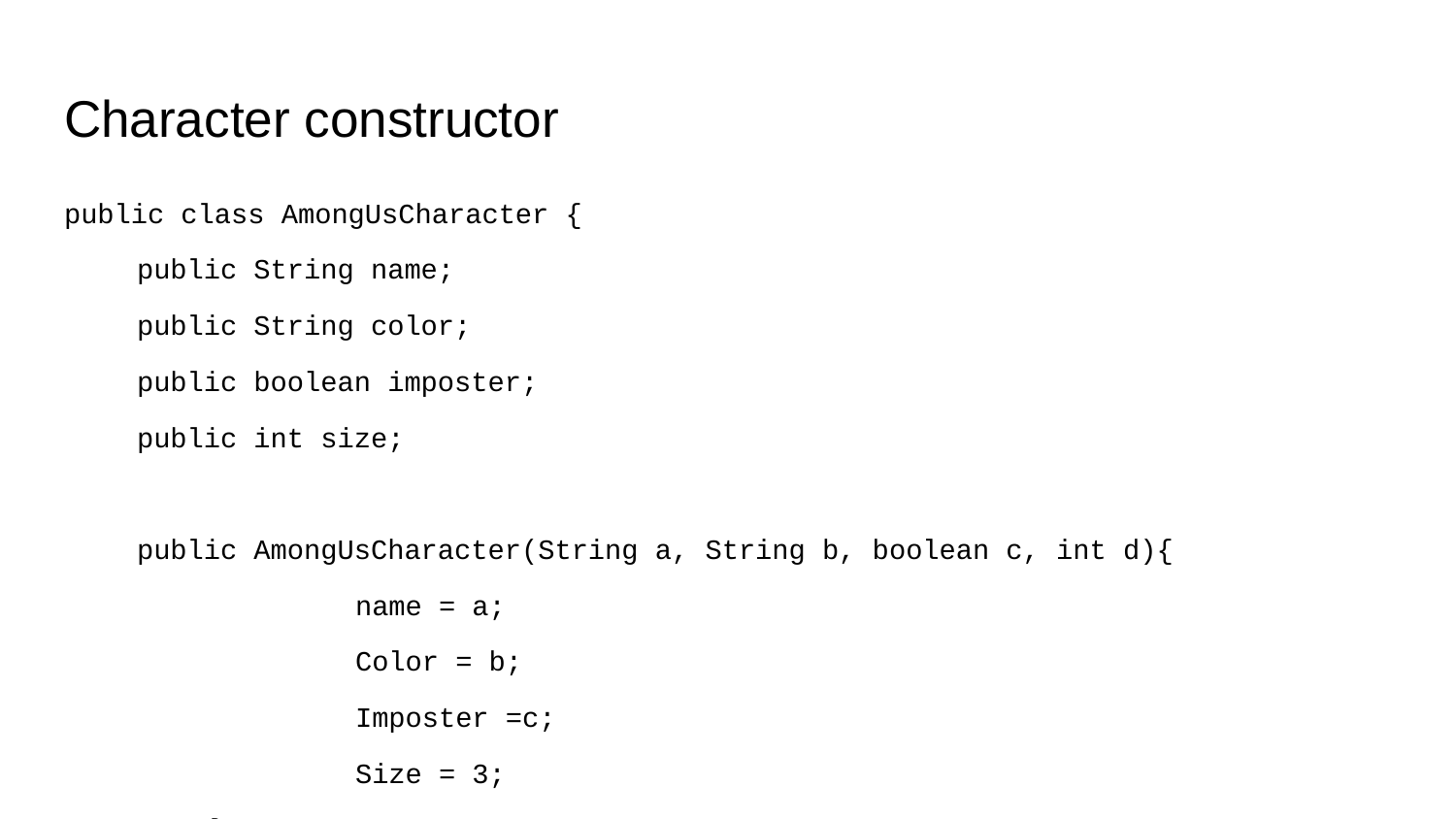

# Character constructor
public class AmongUsCharacter {
public String name;
public String color;
public boolean imposter;
public int size;

public AmongUsCharacter(String a, String b, boolean c, int d){
		name = a;
		Color = b;
		Imposter =c;
		Size = 3;
	}
}

//In a different method
AmongUsCharacter Blue = new AmongUsCharacter();